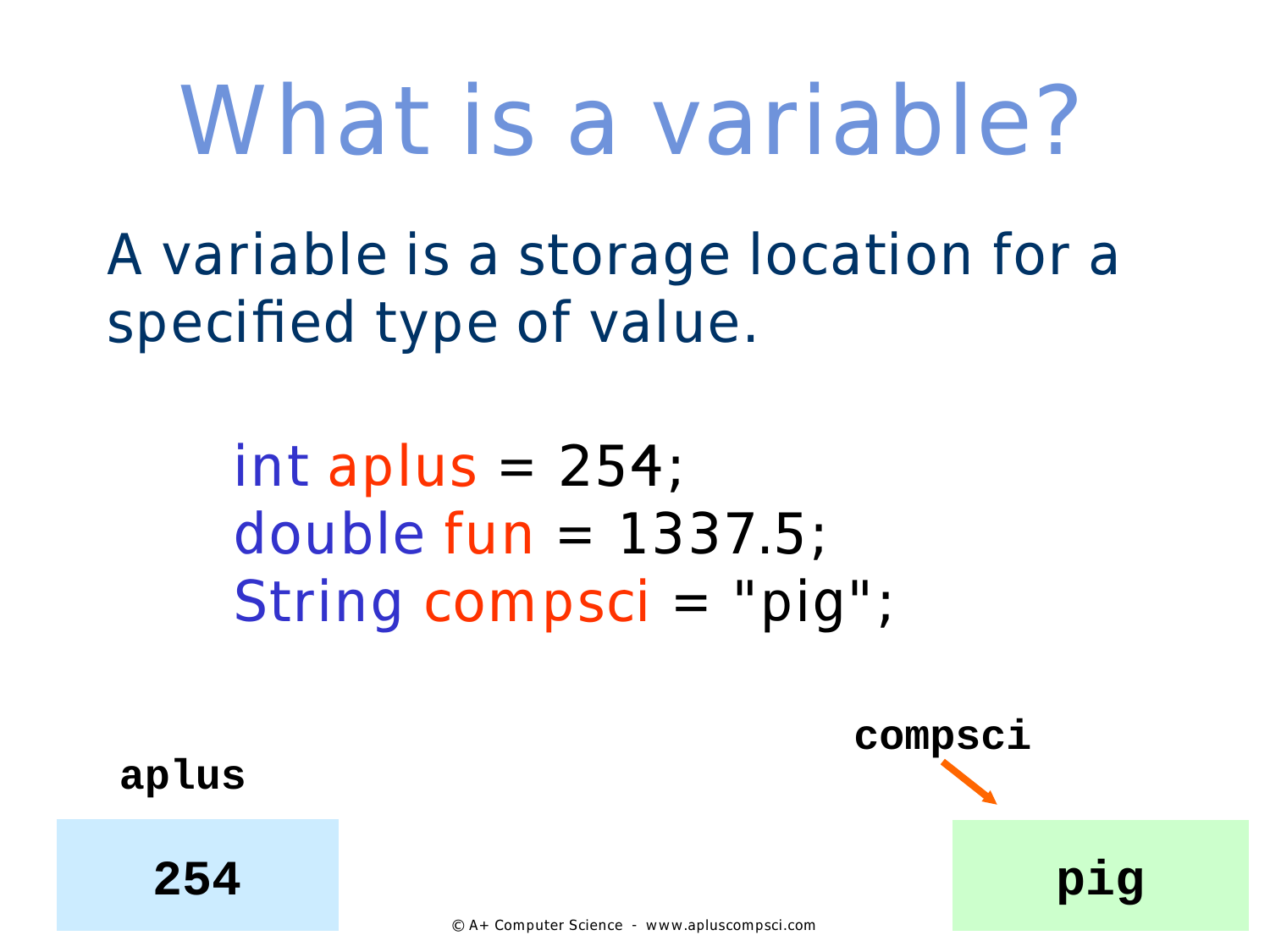

What is a variable?
A variable is a storage location for a
specified type of value.

int aplus = 254;
double fun = 1337.5;
String compsci = "pig";

compsci
aplus

254
pig

© A+ Computer Science  -  www.apluscompsci.com